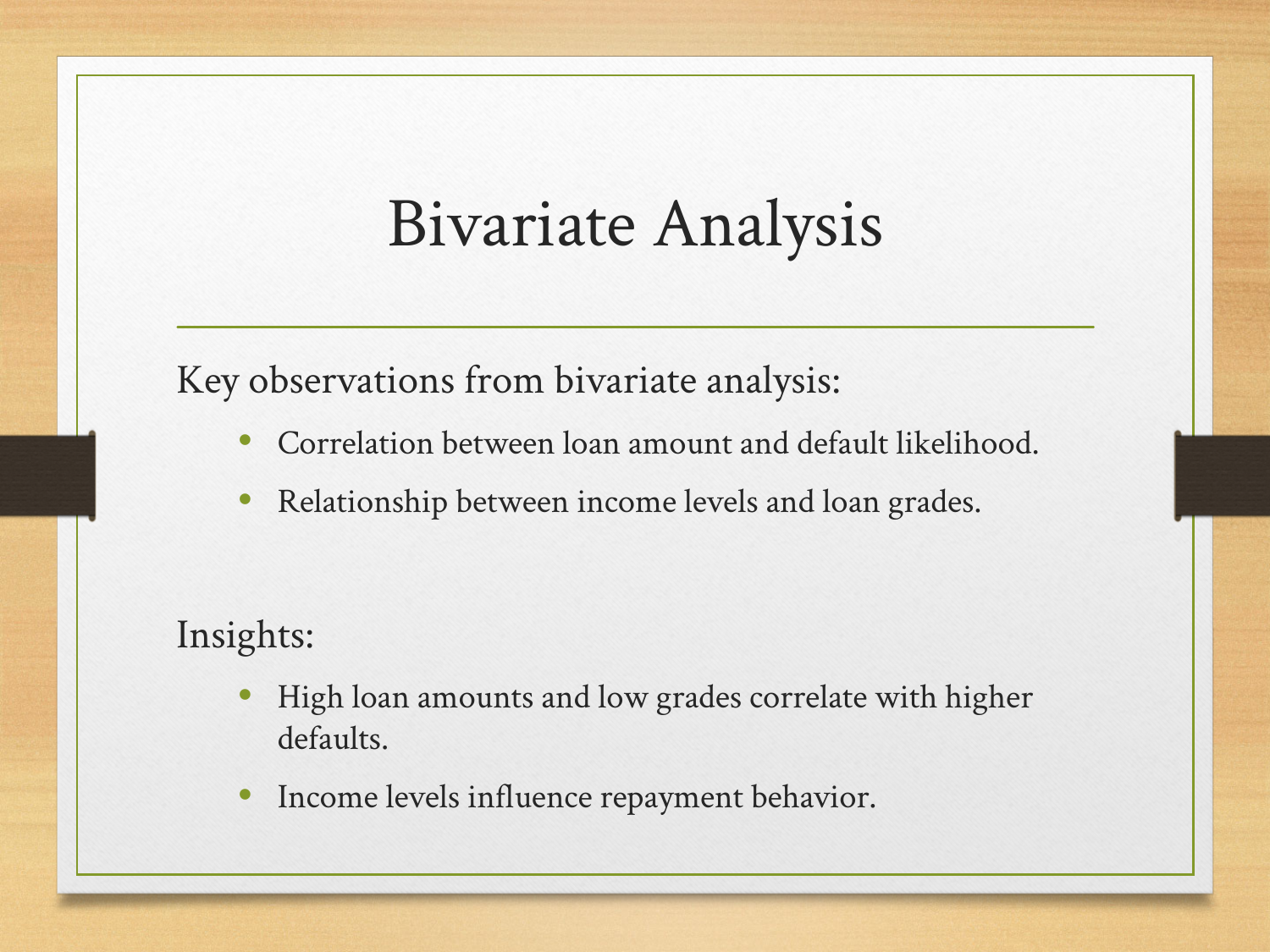

# Bivariate Analysis
Key observations from bivariate analysis:
Correlation between loan amount and default likelihood.
Relationship between income levels and loan grades.

Insights:
High loan amounts and low grades correlate with higher defaults.
Income levels influence repayment behavior.